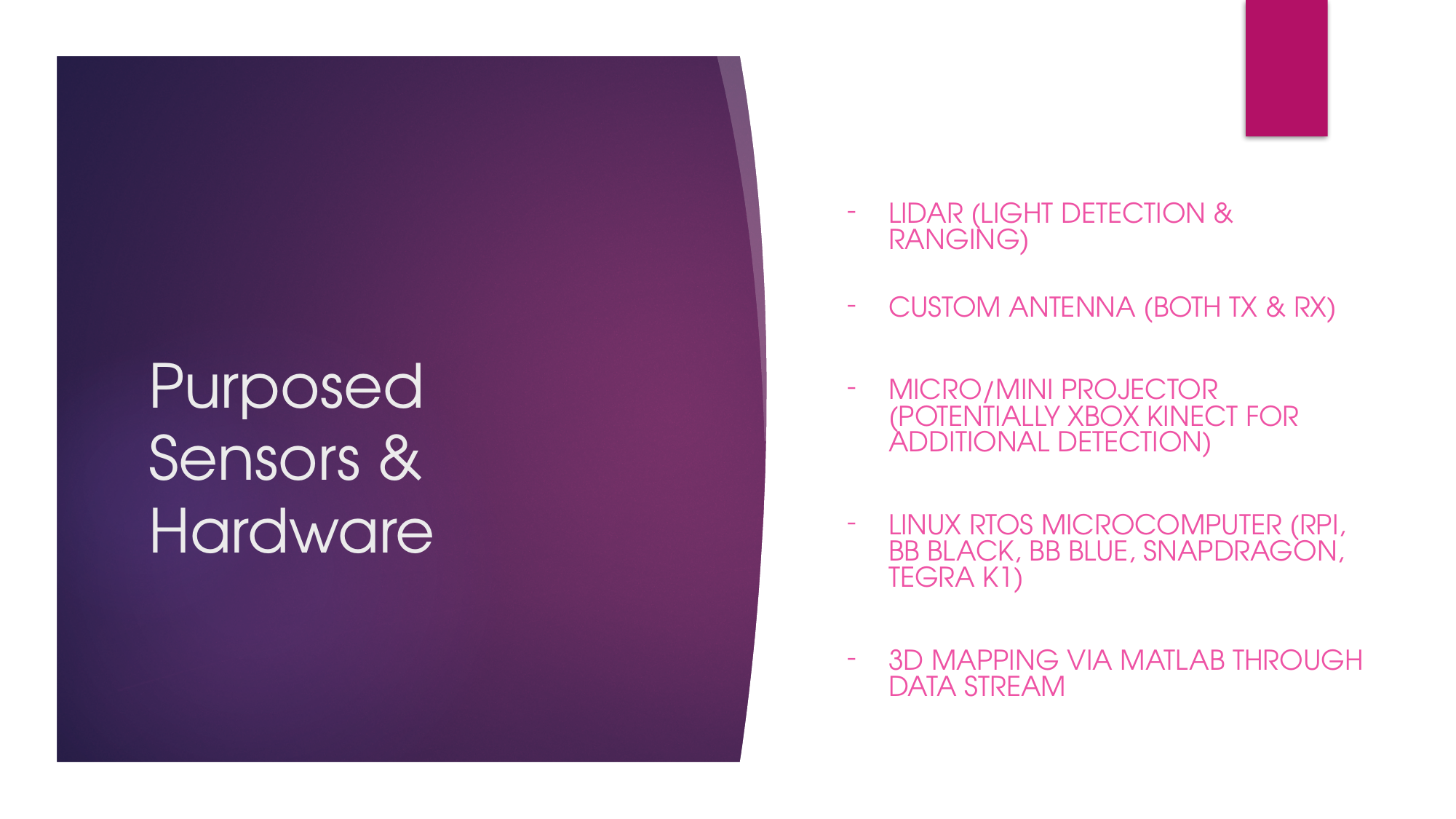

LIDAR (LIGHT DETECTION & RANGING)

CUSTOM ANTENNA (BOTH TX & RX)

MICRO/MINI PROJECTOR (POTENTIALLY XBOX KINECT FOR ADDITIONAL DETECTION)

LINUX RTOS MICROCOMPUTER (RPI, BB BLACK, BB BLUE, SNAPDRAGON, TEGRA K1)

3D MAPPING VIA MATLAB THROUGH DATA STREAM
# Purposed Sensors & Hardware